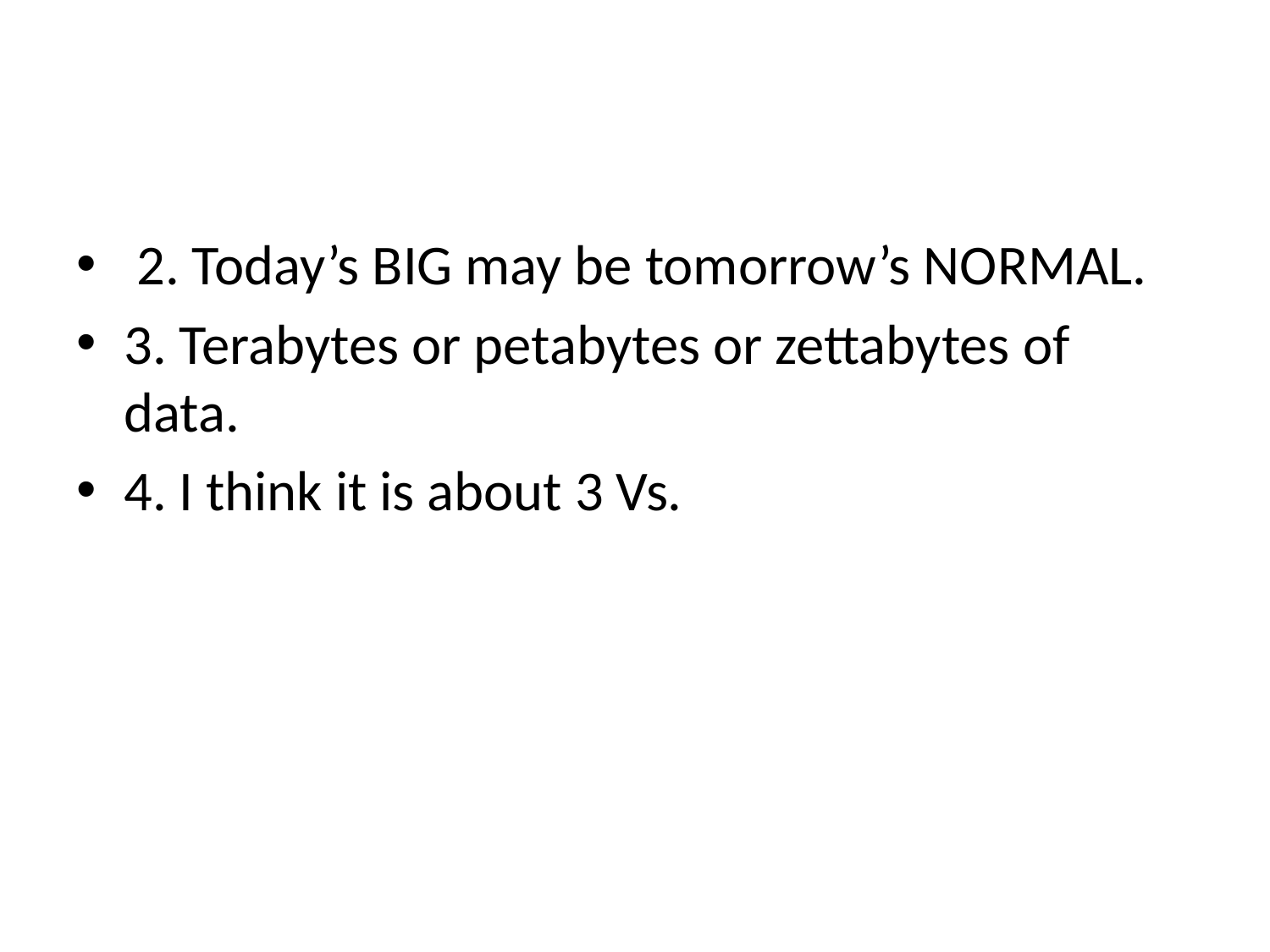

#
 2. Today’s BIG may be tomorrow’s NORMAL.
3. Terabytes or petabytes or zettabytes of data.
4. I think it is about 3 Vs.